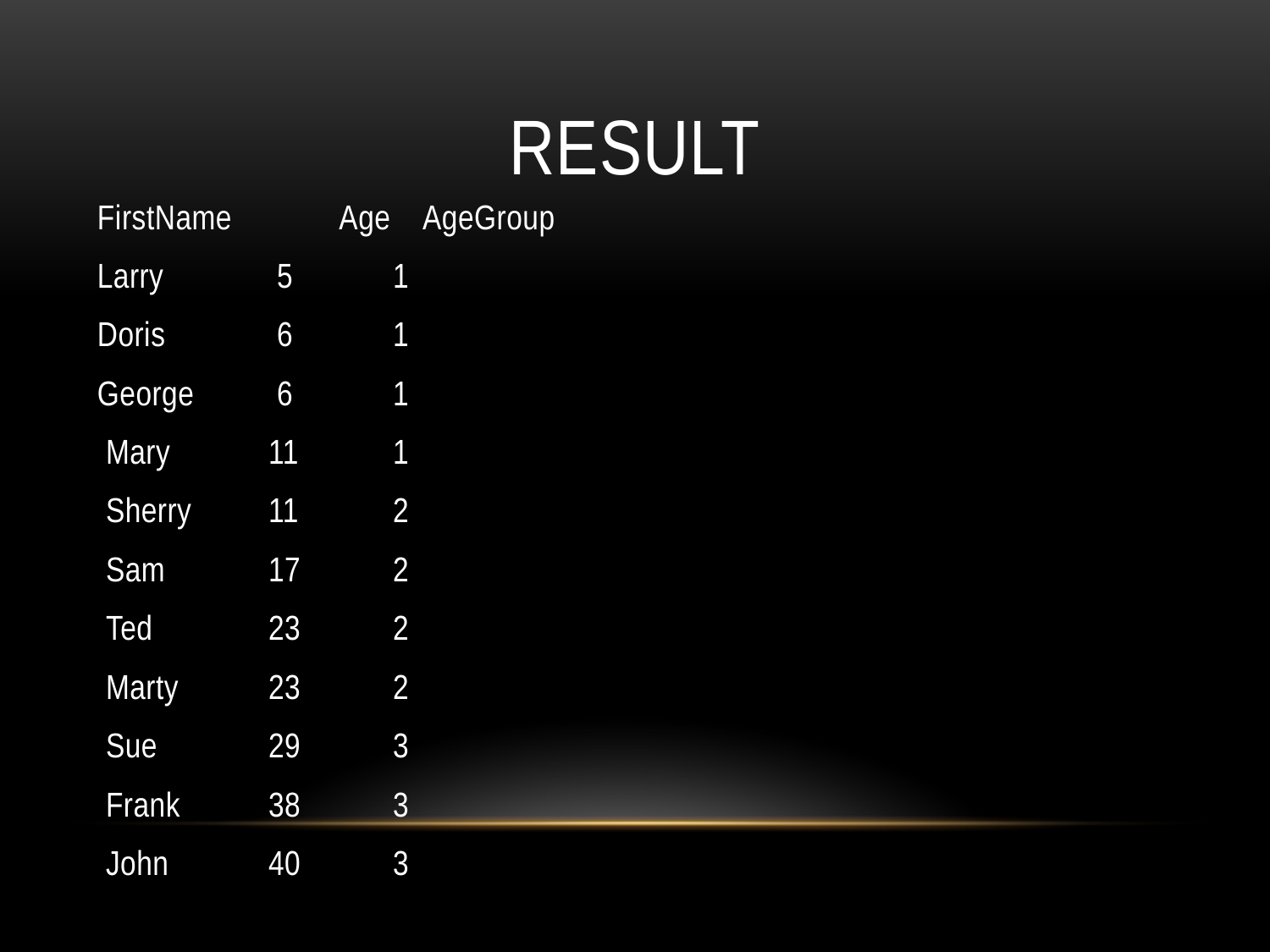

# result
FirstName             Age    AgeGroup
Larry		 5 	1
Doris		 6 	1
George		 6	1
 Mary		11	1
 Sherry		11	2
 Sam		17	2
 Ted		23	2
 Marty		23	2
 Sue		29	3
 Frank		38	3
 John		40	3